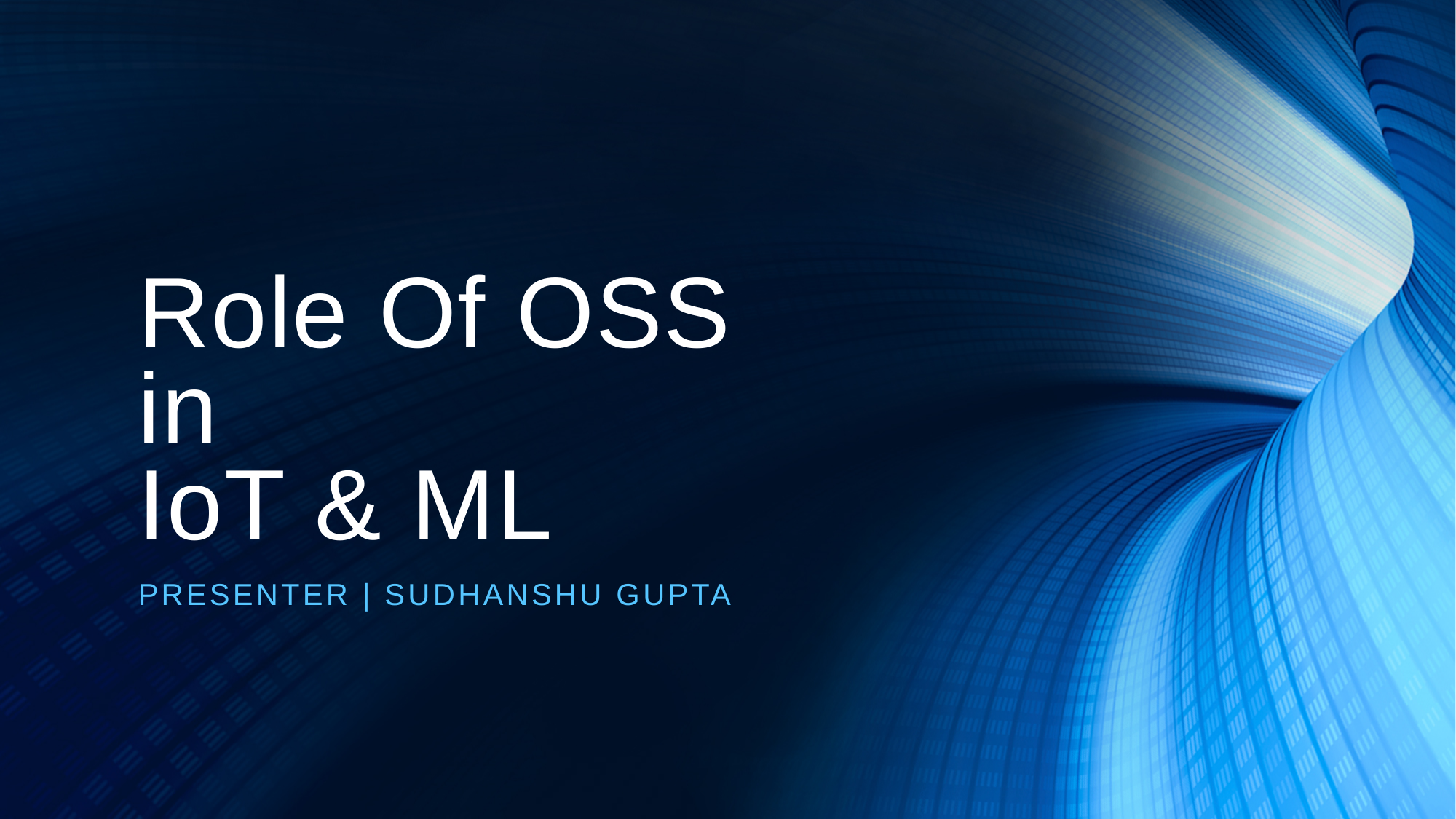

# Role Of OSS in IoT & ML
Presenter | Sudhanshu Gupta